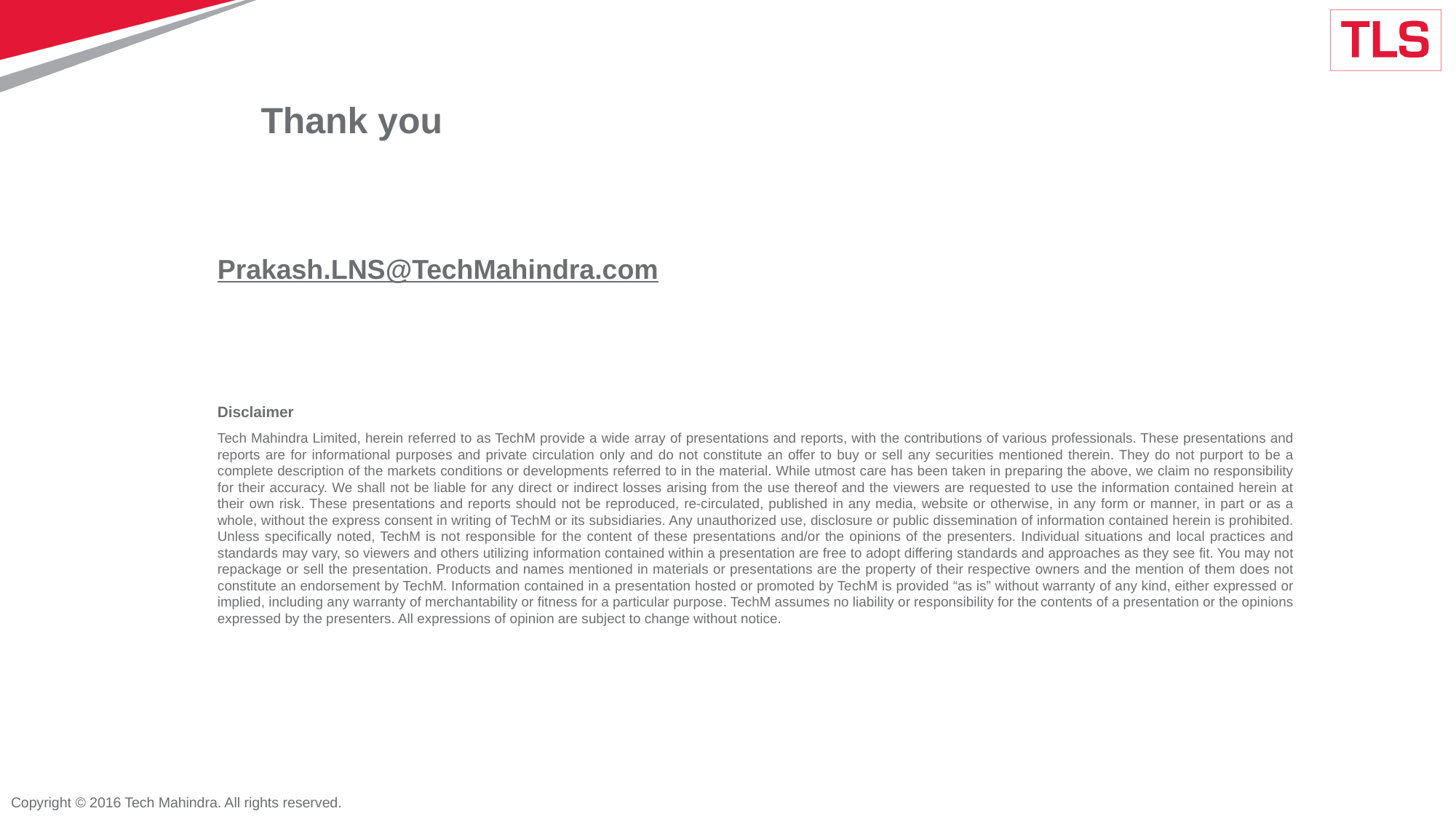

# Thank you
Prakash.LNS@TechMahindra.com
Copyright © 2016 Tech Mahindra. All rights reserved.